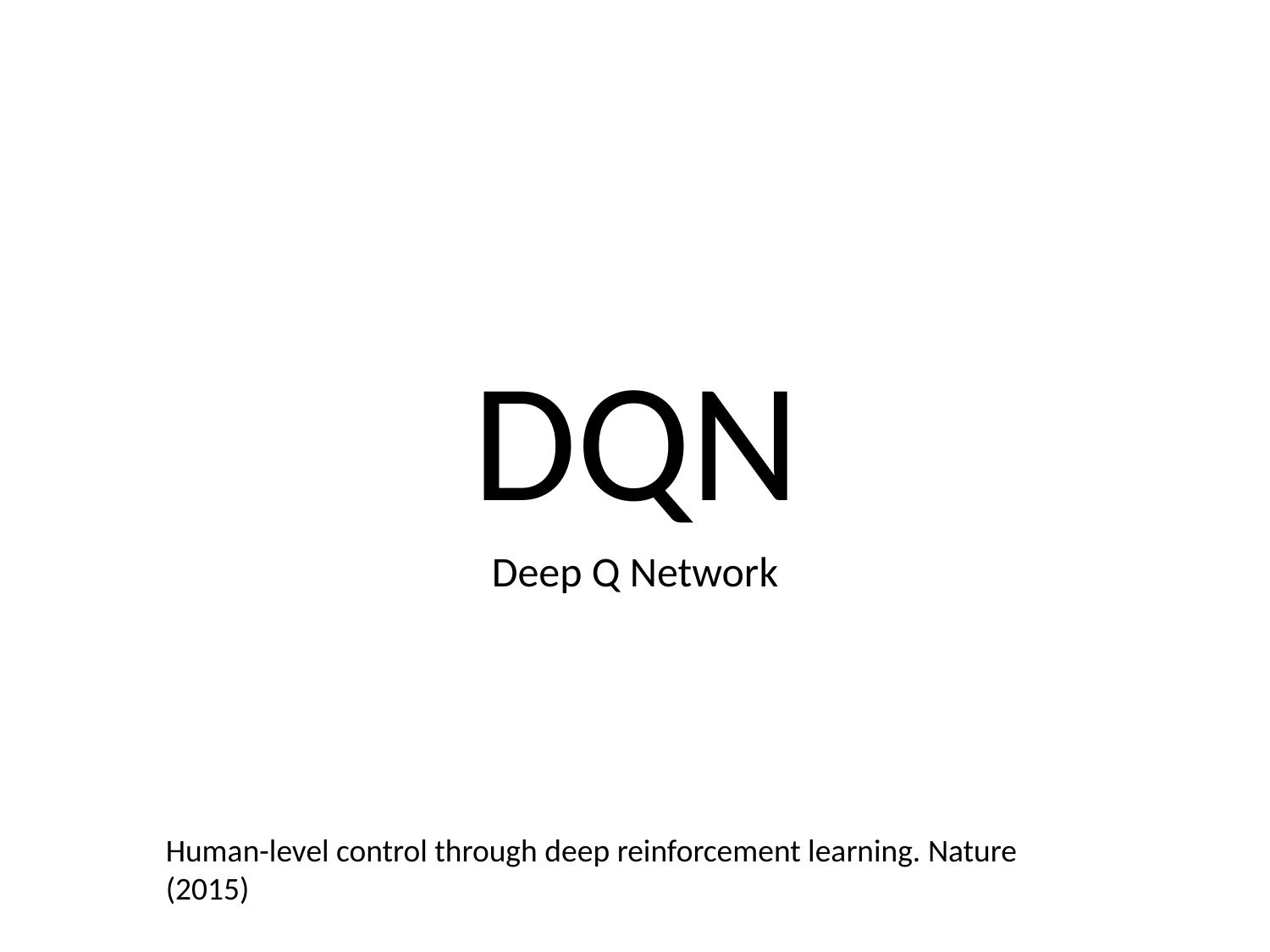

# DQN
Deep Q Network
Human-level control through deep reinforcement learning. Nature (2015)